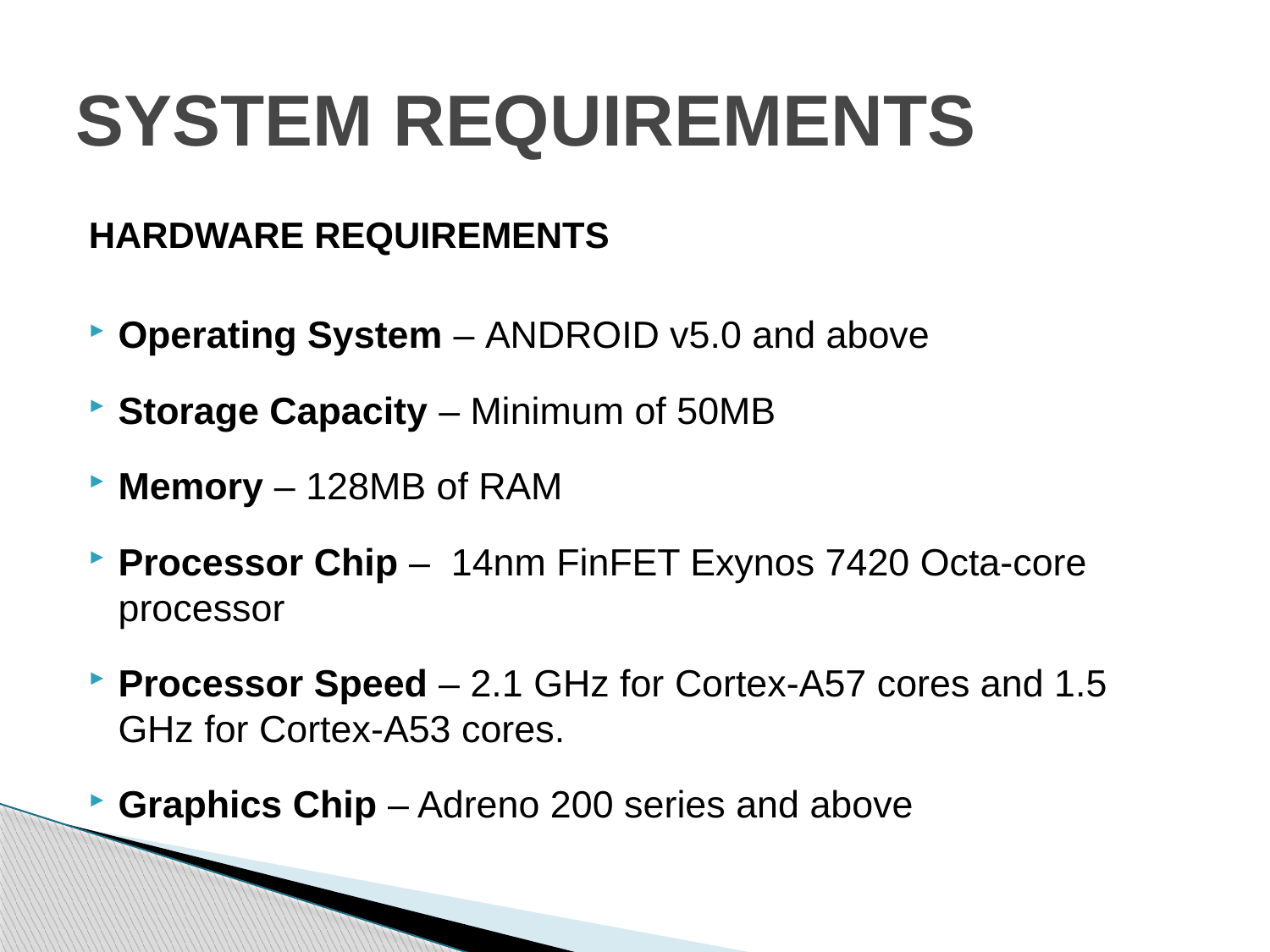

# SYSTEM REQUIREMENTS
HARDWARE REQUIREMENTS

Operating System – ANDROID v5.0 and above

Storage Capacity – Minimum of 50MB

Memory – 128MB of RAM

Processor Chip –  14nm FinFET Exynos 7420 Octa-core processor

Processor Speed – 2.1 GHz for Cortex-A57 cores and 1.5 GHz for Cortex-A53 cores.

Graphics Chip – Adreno 200 series and above